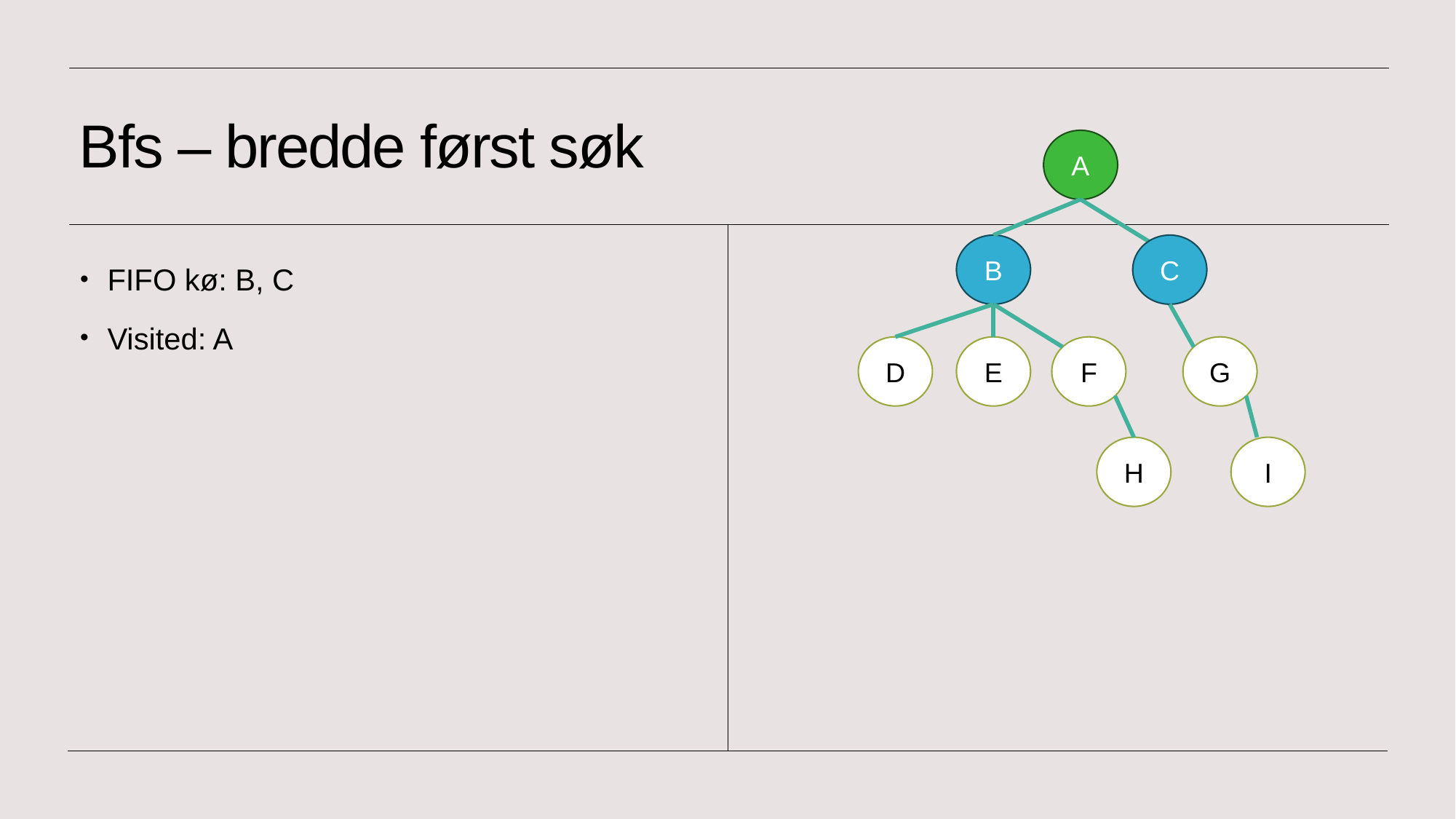

# Bfs – bredde først søk
A
B
C
FIFO kø: B, C
Visited: A
G
D
F
E
H
I